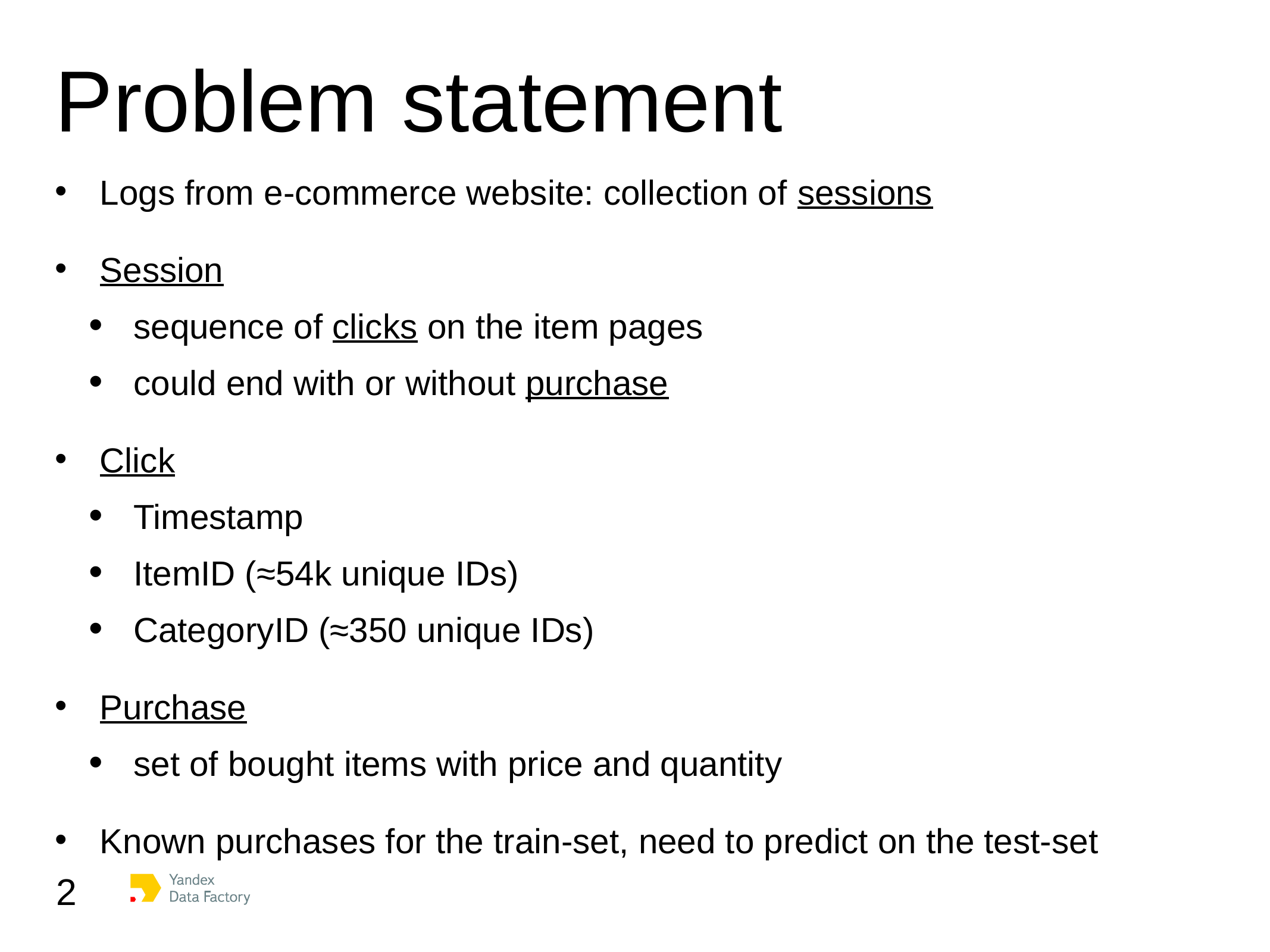

# Problem statement
Logs from e-commerce website: collection of sessions
Session
sequence of clicks on the item pages
could end with or without purchase
Click
Timestamp
ItemID (≈54k unique IDs)
CategoryID (≈350 unique IDs)
Purchase
set of bought items with price and quantity
Known purchases for the train-set, need to predict on the test-set
2